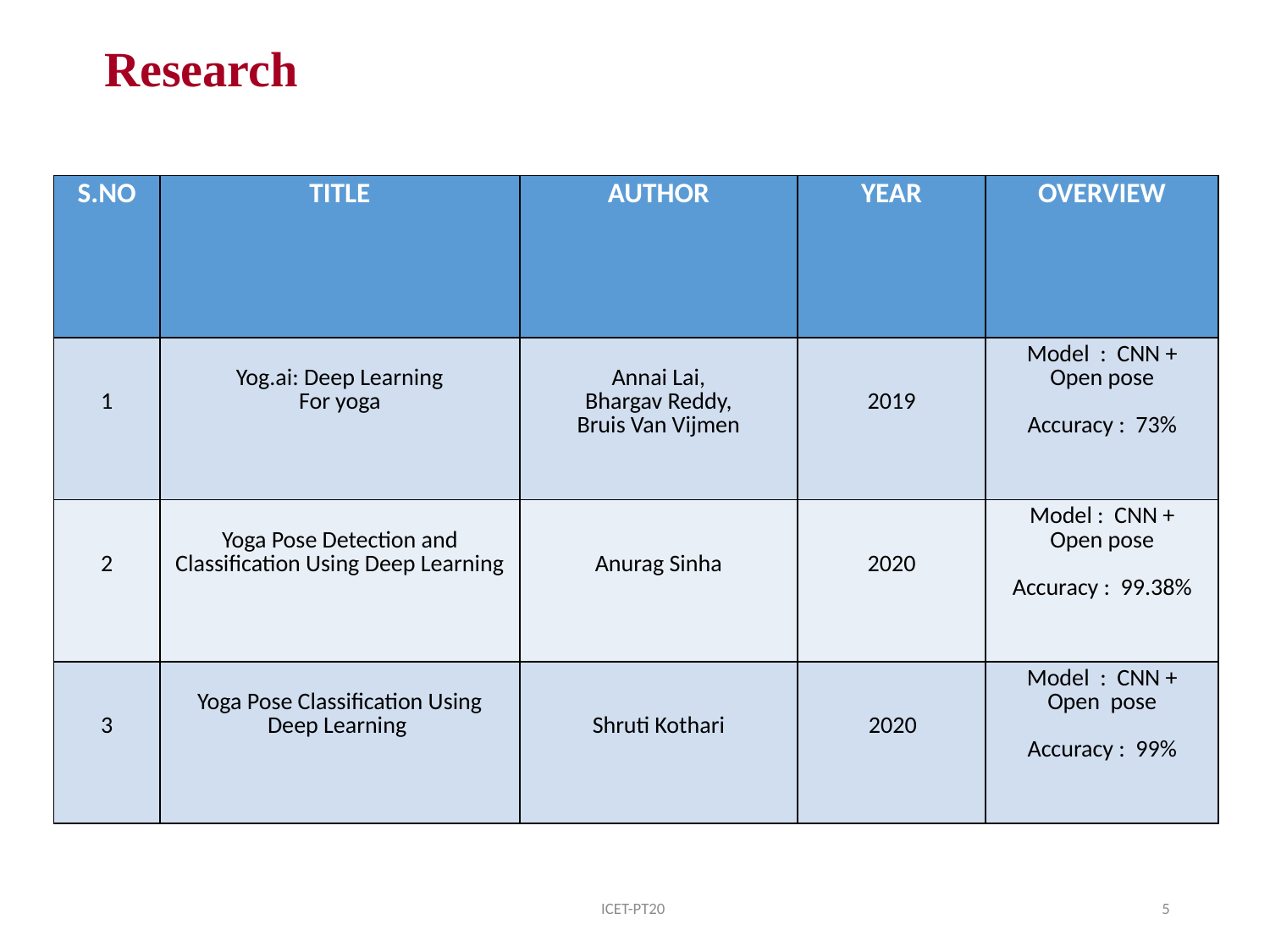

# Research
| S.NO | TITLE | AUTHOR | YEAR | OVERVIEW |
| --- | --- | --- | --- | --- |
| 1 | Yog.ai: Deep Learning For yoga | Annai Lai, Bhargav Reddy, Bruis Van Vijmen | 2019 | Model : CNN + Open pose Accuracy : 73% |
| 2 | Yoga Pose Detection and Classification Using Deep Learning | Anurag Sinha | 2020 | Model : CNN + Open pose Accuracy : 99.38% |
| 3 | Yoga Pose Classification Using Deep Learning | Shruti Kothari | 2020 | Model : CNN + Open pose Accuracy : 99% |
ICET-PT20
5